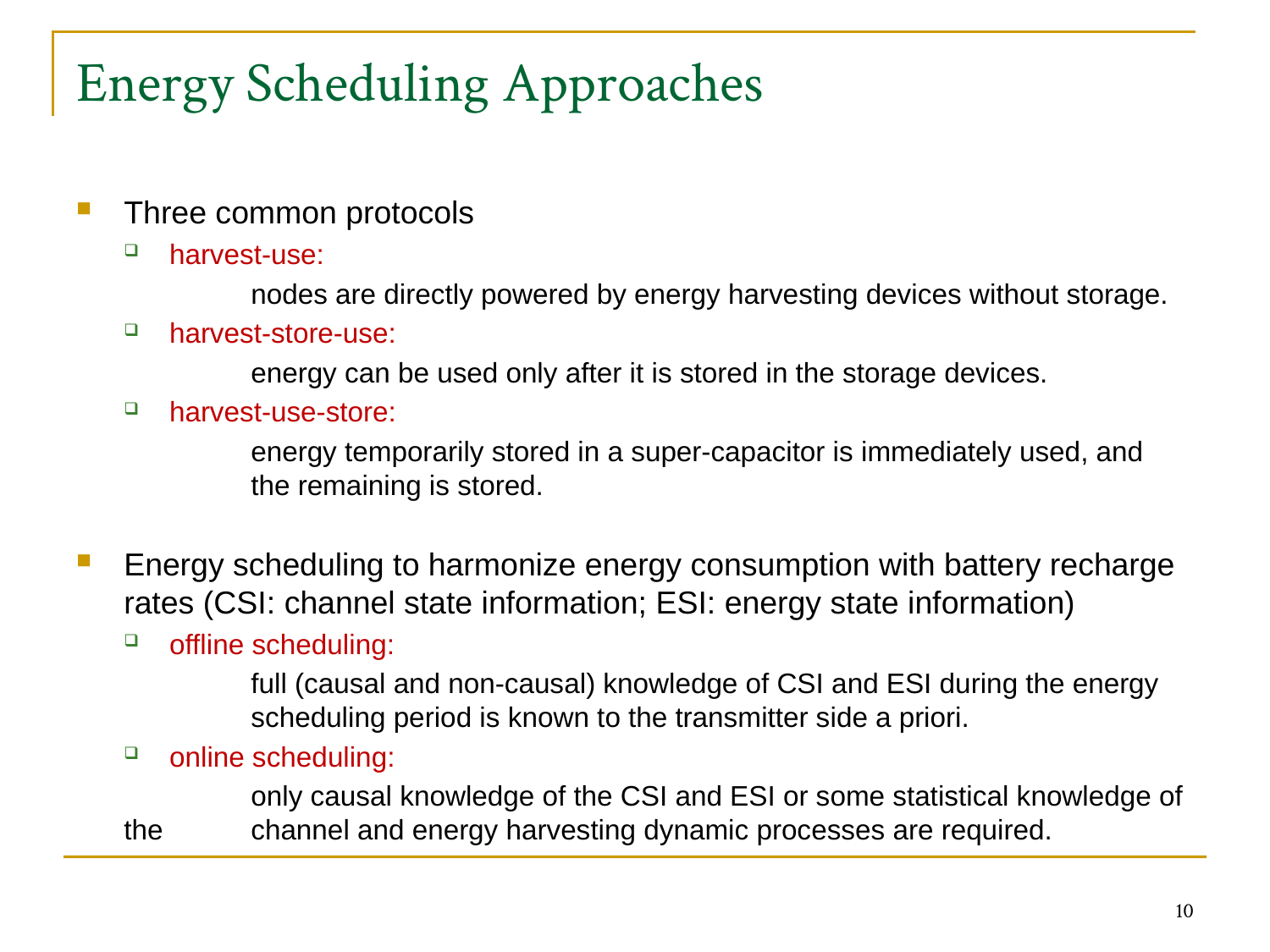

# Energy Scheduling Approaches
Three common protocols
harvest-use:
	nodes are directly powered by energy harvesting devices without storage.
harvest-store-use:
	energy can be used only after it is stored in the storage devices.
harvest-use-store:
	energy temporarily stored in a super-capacitor is immediately used, and 	the remaining is stored.

Energy scheduling to harmonize energy consumption with battery recharge rates (CSI: channel state information; ESI: energy state information)
offline scheduling:
	full (causal and non-causal) knowledge of CSI and ESI during the energy 	scheduling period is known to the transmitter side a priori.
online scheduling:
	only causal knowledge of the CSI and ESI or some statistical knowledge of the 	channel and energy harvesting dynamic processes are required.

10